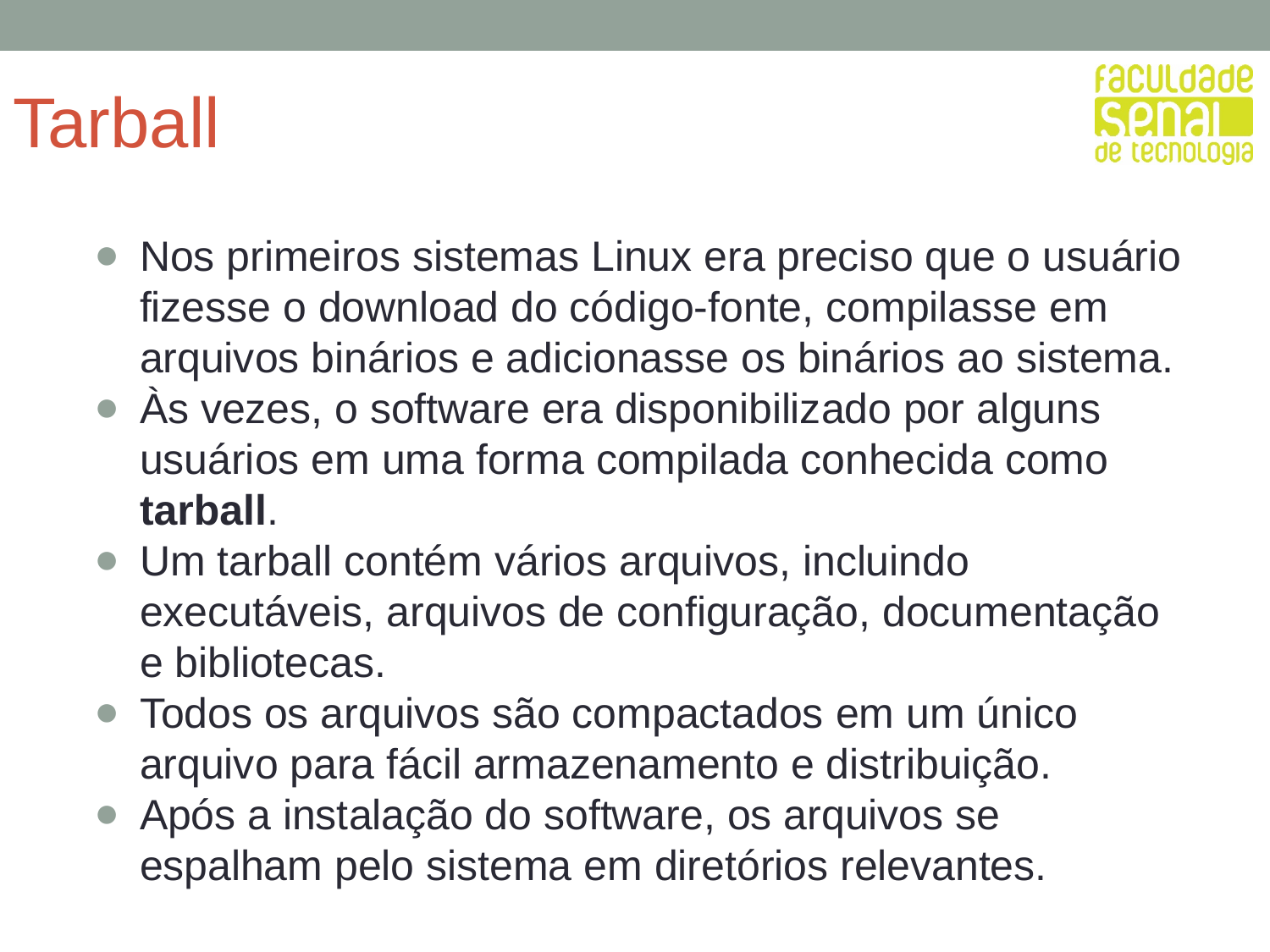

# Tarball
Nos primeiros sistemas Linux era preciso que o usuário fizesse o download do código-fonte, compilasse em arquivos binários e adicionasse os binários ao sistema.
Às vezes, o software era disponibilizado por alguns usuários em uma forma compilada conhecida como tarball.
Um tarball contém vários arquivos, incluindo executáveis, arquivos de configuração, documentação e bibliotecas.
Todos os arquivos são compactados em um único arquivo para fácil armazenamento e distribuição.
Após a instalação do software, os arquivos se espalham pelo sistema em diretórios relevantes.